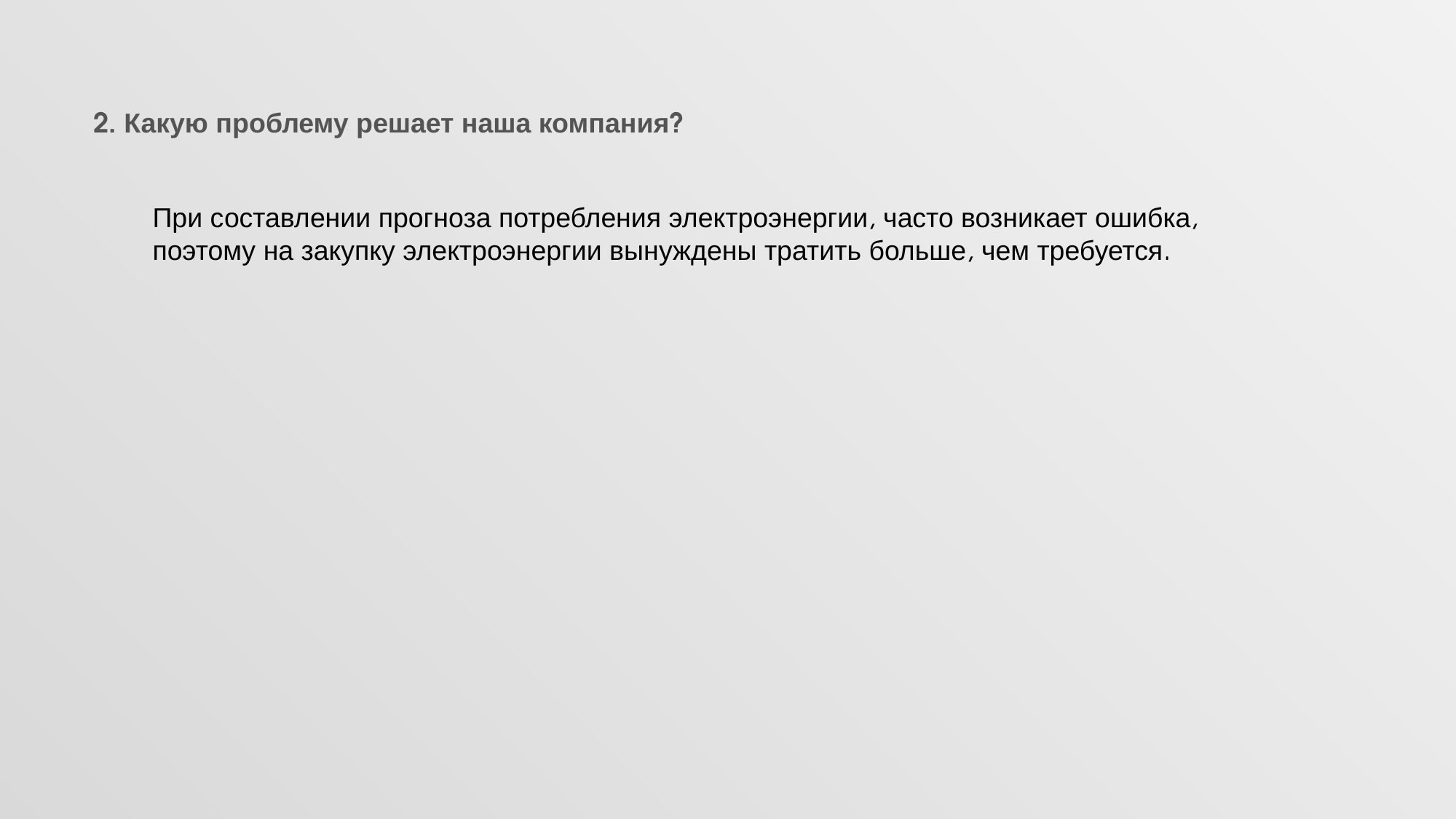

2. Какую проблему решает наша компания?
При составлении прогноза потребления электроэнергии, часто возникает ошибка,
поэтому на закупку электроэнергии вынуждены тратить больше, чем требуется.